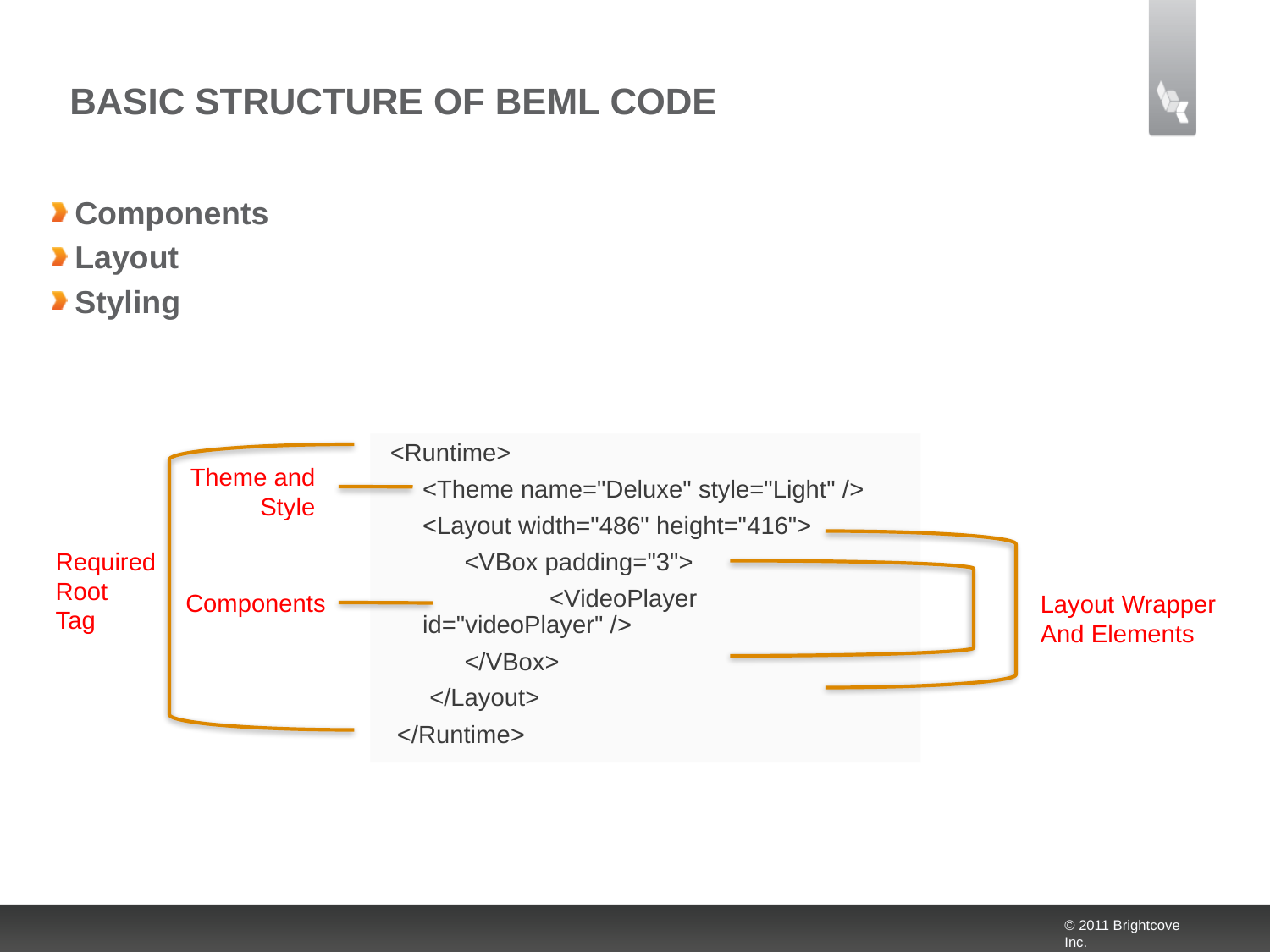

# Basic Structure of BEML Code
Components
Layout
Styling
 <Runtime>
  	<Theme name="Deluxe" style="Light" />
 	<Layout width="486" height="416">
 	      <VBox padding="3">
		<VideoPlayer id="videoPlayer" />
  	      </VBox>
 	 </Layout>
  </Runtime>

Theme and Style

Required
Root
Tag

Components
Layout Wrapper
And Elements